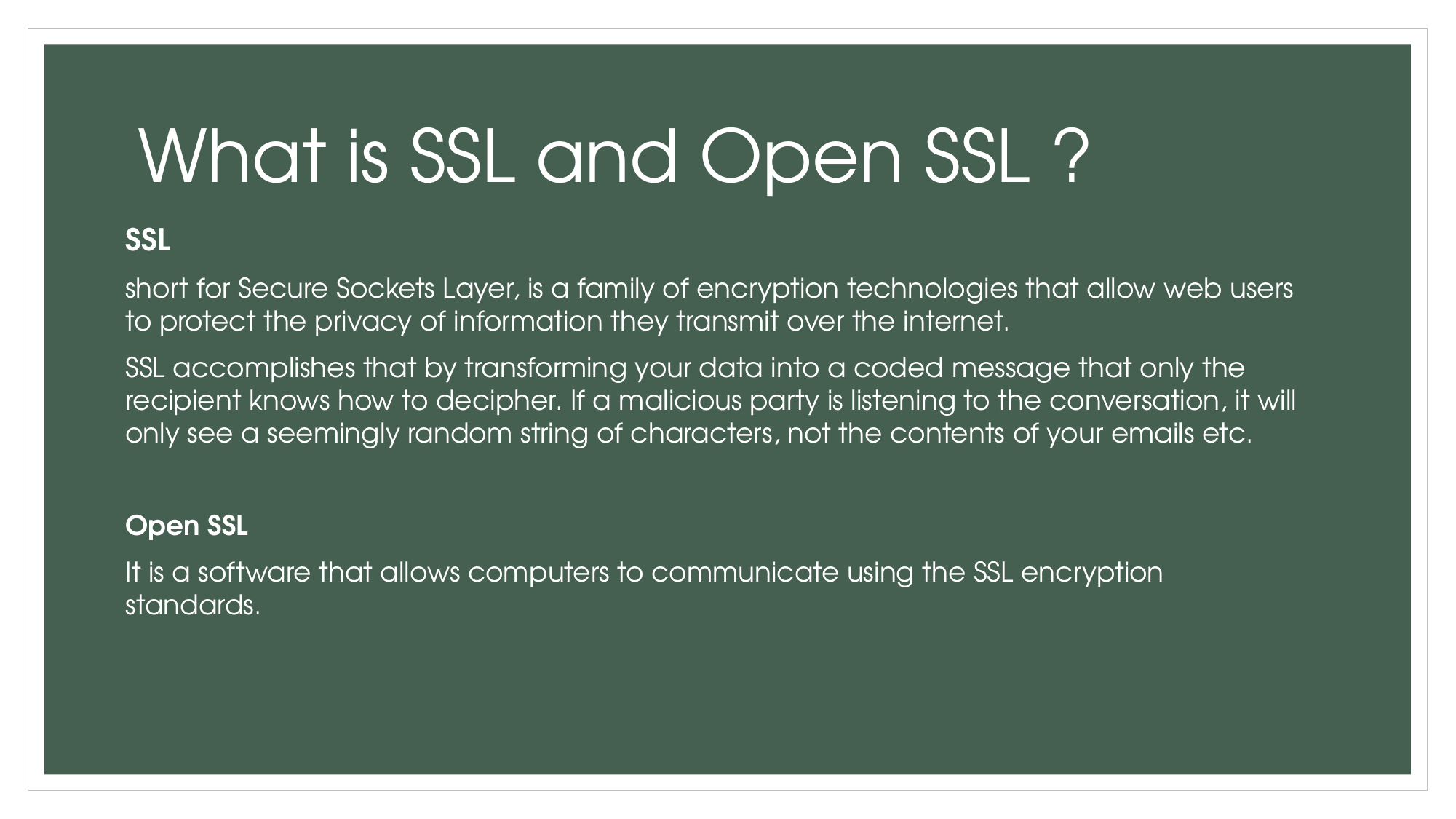

# What is SSL and Open SSL ?
SSL
short for Secure Sockets Layer, is a family of encryption technologies that allow web users to protect the privacy of information they transmit over the internet.
SSL accomplishes that by transforming your data into a coded message that only the recipient knows how to decipher. If a malicious party is listening to the conversation, it will only see a seemingly random string of characters, not the contents of your emails etc.

Open SSL
It is a software that allows computers to communicate using the SSL encryption standards.